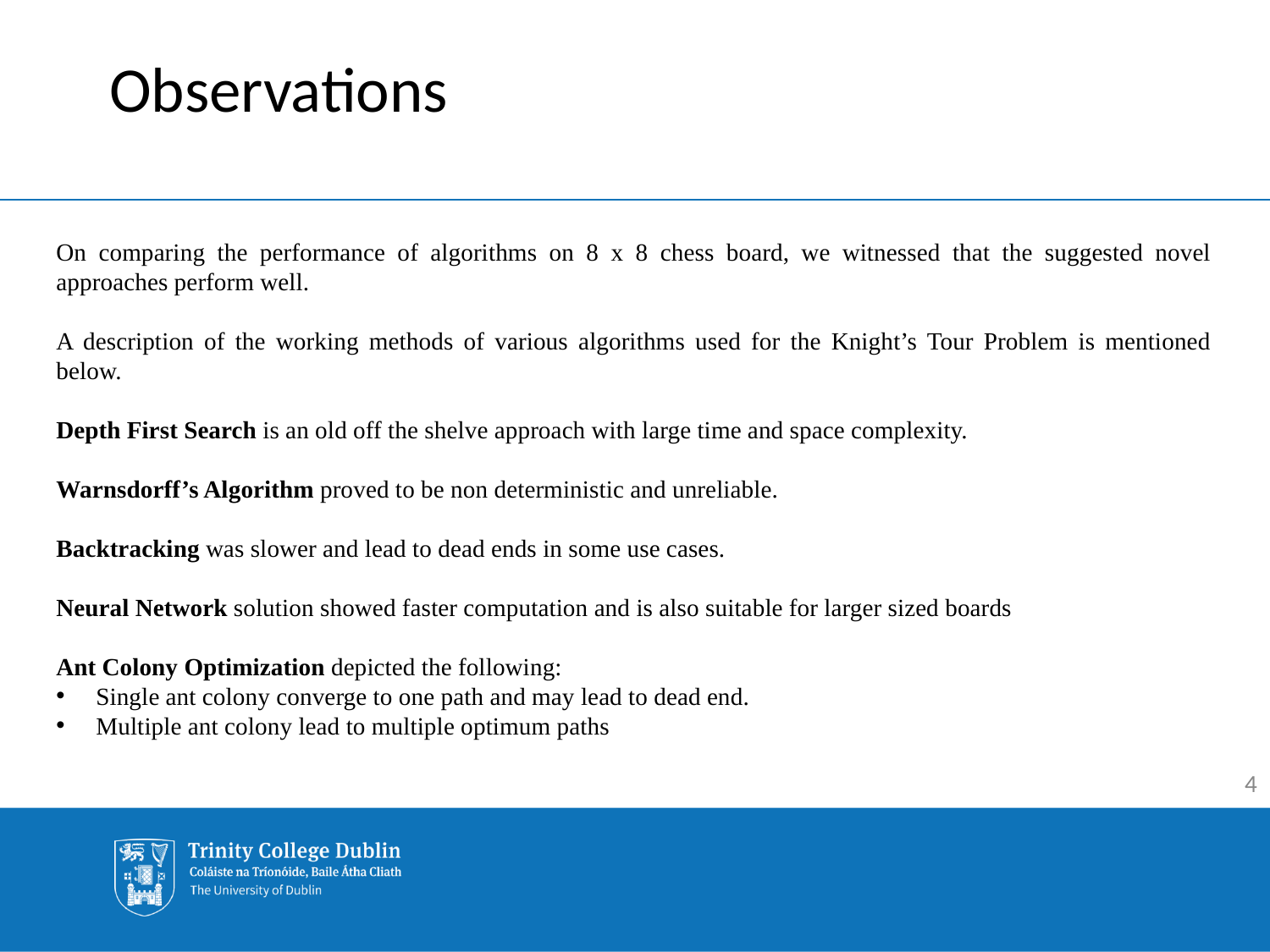

# Observations
On comparing the performance of algorithms on 8 x 8 chess board, we witnessed that the suggested novel approaches perform well.

A description of the working methods of various algorithms used for the Knight’s Tour Problem is mentioned below.

Depth First Search is an old off the shelve approach with large time and space complexity.

Warnsdorff’s Algorithm proved to be non deterministic and unreliable.

Backtracking was slower and lead to dead ends in some use cases.

Neural Network solution showed faster computation and is also suitable for larger sized boards

Ant Colony Optimization depicted the following:
Single ant colony converge to one path and may lead to dead end.
Multiple ant colony lead to multiple optimum paths

4